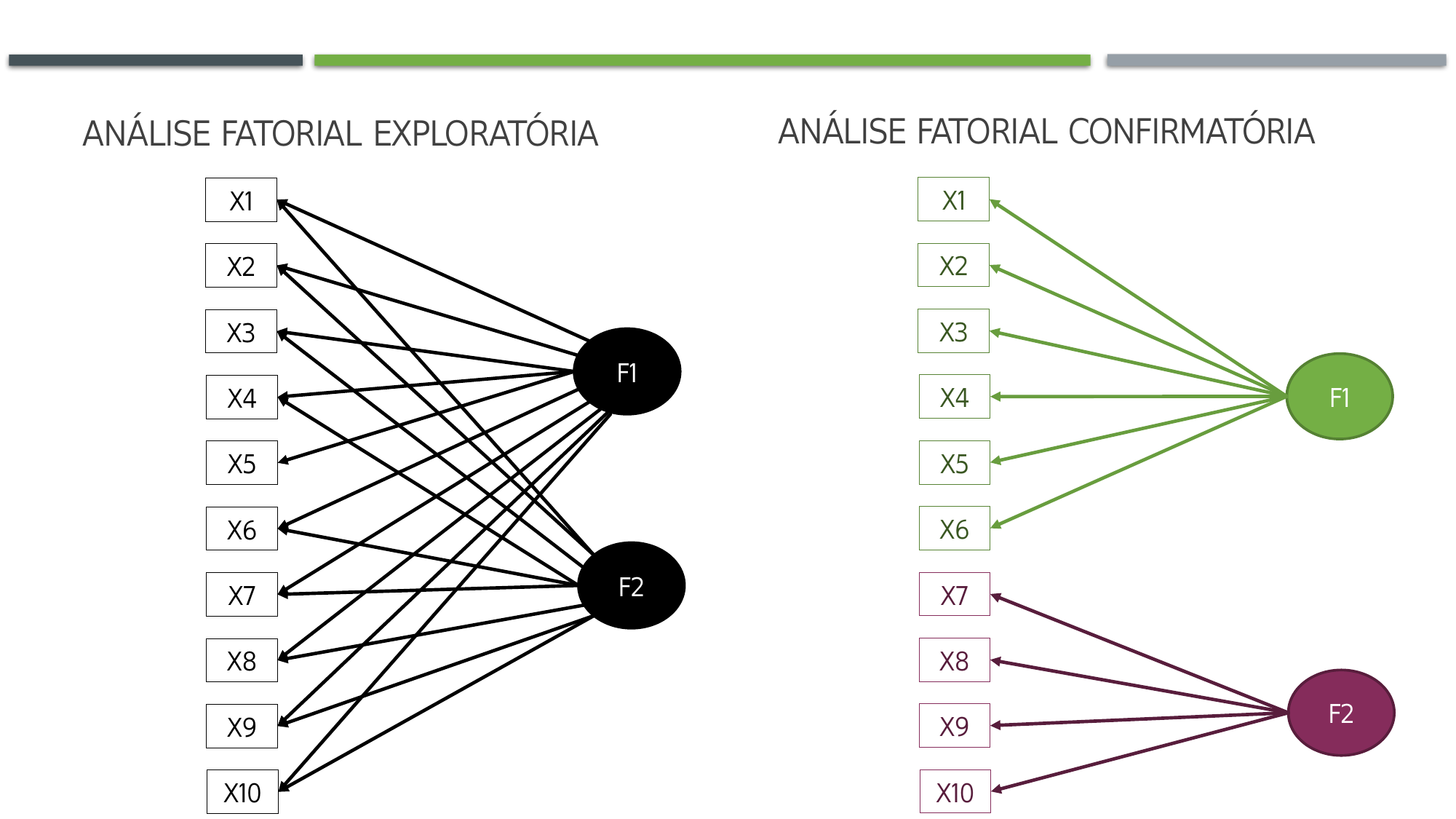

Análise fatorial confirmatória

# Análise fatorial exploratória
X1
X1
X2
X2
X3
X3
F1
F1
X4
X4
X5
X5
X6
X6
F2
X7
X7
X8
X8
F2
X9
X9
X10
X10